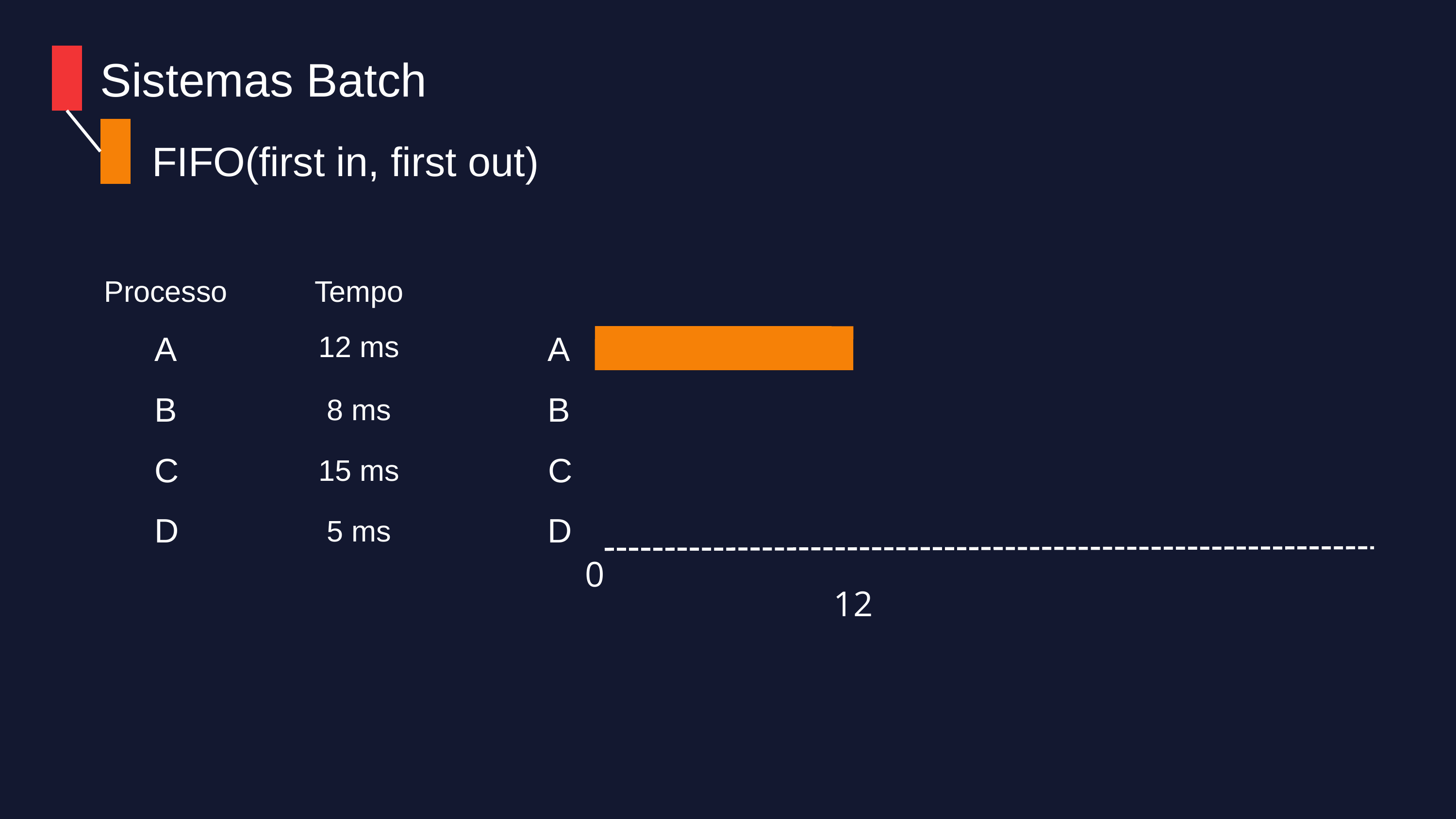

Sistemas Batch

FIFO(first in, first out)
Processo
Tempo
A
A
12 ms

B
B
8 ms
C
C
15 ms
D
D
5 ms
0

12